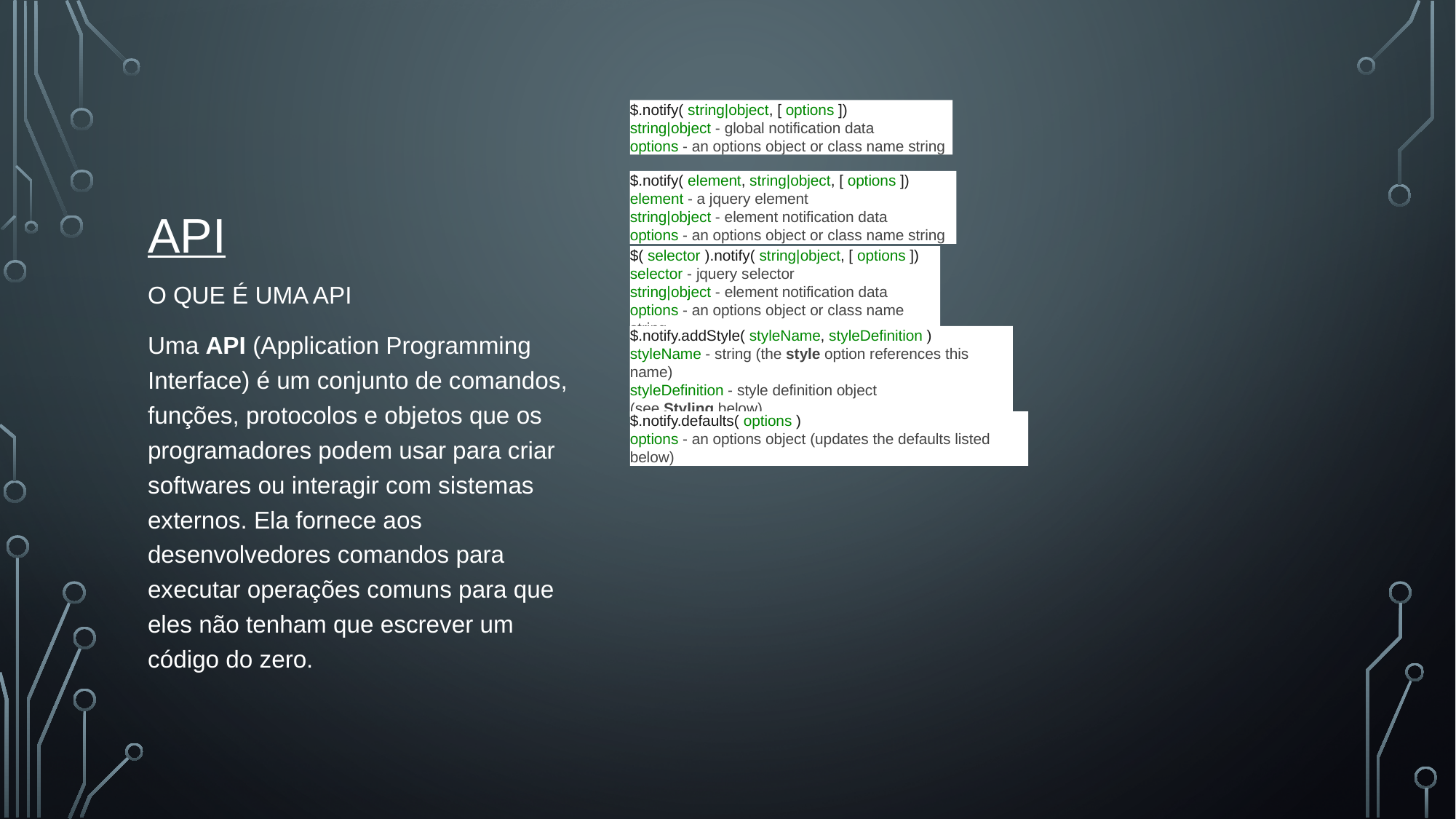

# API
$.notify( string|object, [ options ])
string|object - global notification data
options - an options object or class name string
$.notify( element, string|object, [ options ])
element - a jquery element
string|object - element notification data
options - an options object or class name string
$( selector ).notify( string|object, [ options ])
selector - jquery selector
string|object - element notification data
options - an options object or class name string
O QUE É UMA API
Uma API (Application Programming Interface) é um conjunto de comandos, funções, protocolos e objetos que os programadores podem usar para criar softwares ou interagir com sistemas externos. Ela fornece aos desenvolvedores comandos para executar operações comuns para que eles não tenham que escrever um código do zero.
$.notify.addStyle( styleName, styleDefinition )
styleName - string (the style option references this name)
styleDefinition - style definition object (see Styling below)
$.notify.defaults( options )
options - an options object (updates the defaults listed below)